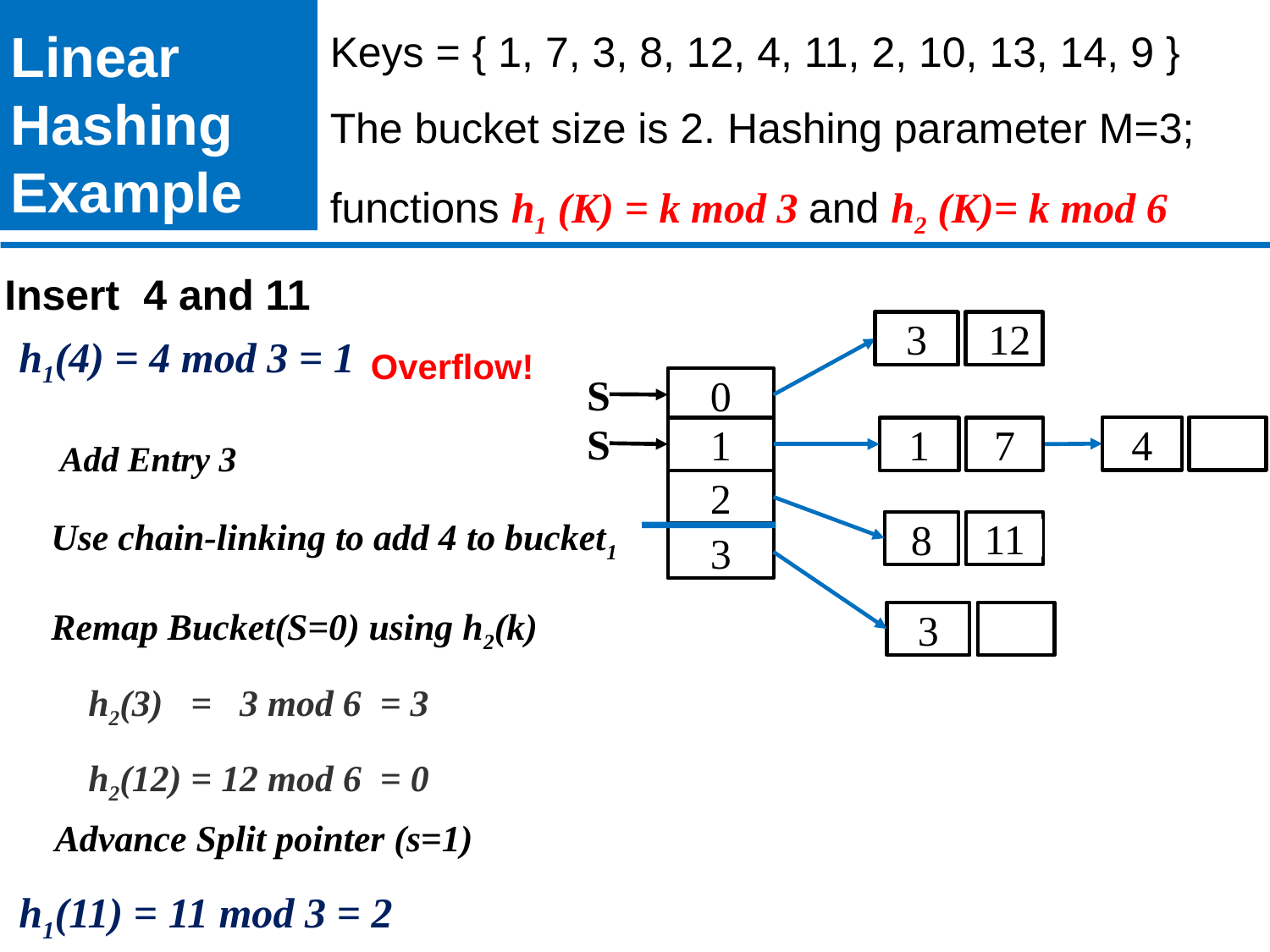

# Linear Hashing Example
Keys = { 1, 7, 3, 8, 12, 4, 11, 2, 10, 13, 14, 9 }
The bucket size is 2. Hashing parameter M=3;
functions h1 (K) = k mod 3 and h2 (K)= k mod 6

Insert  4 and 11
3
 12
12

Overflow!
h1(4) = 4 mod 3 = 1
S
0
Add Entry 3
S
4

1
1
7
2
Use chain-linking to add 4 to bucket1
8

11

3
Remap Bucket(S=0) using h2(k)
    h2(3)   =   3 mod 6  = 3
    h2(12) = 12 mod 6  = 0
3

Advance Split pointer (s=1)
h1(11) = 11 mod 3 = 2